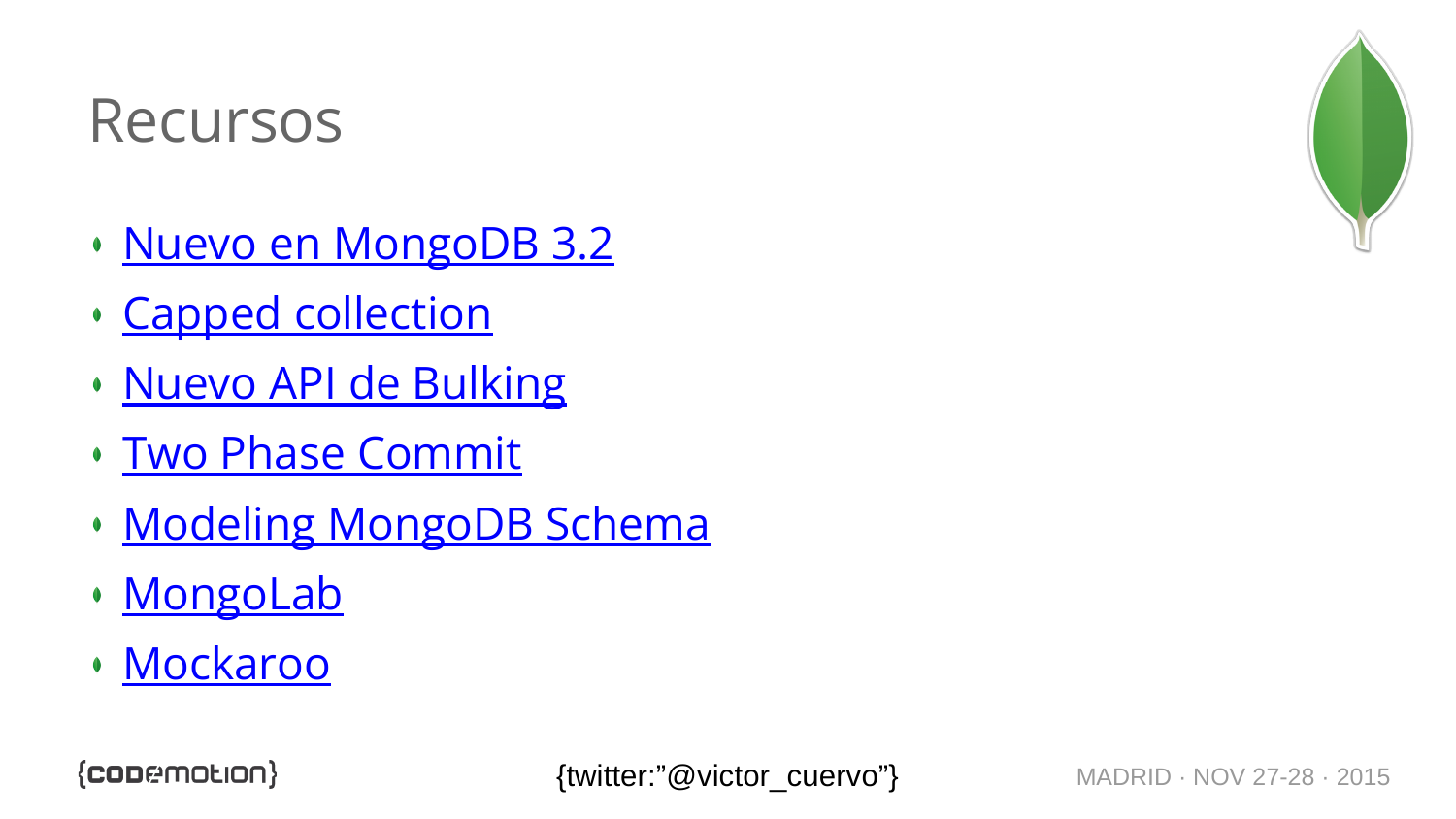

# Recursos
Nuevo en MongoDB 3.2
Capped collection
Nuevo API de Bulking
Two Phase Commit
Modeling MongoDB Schema
MongoLab
Mockaroo